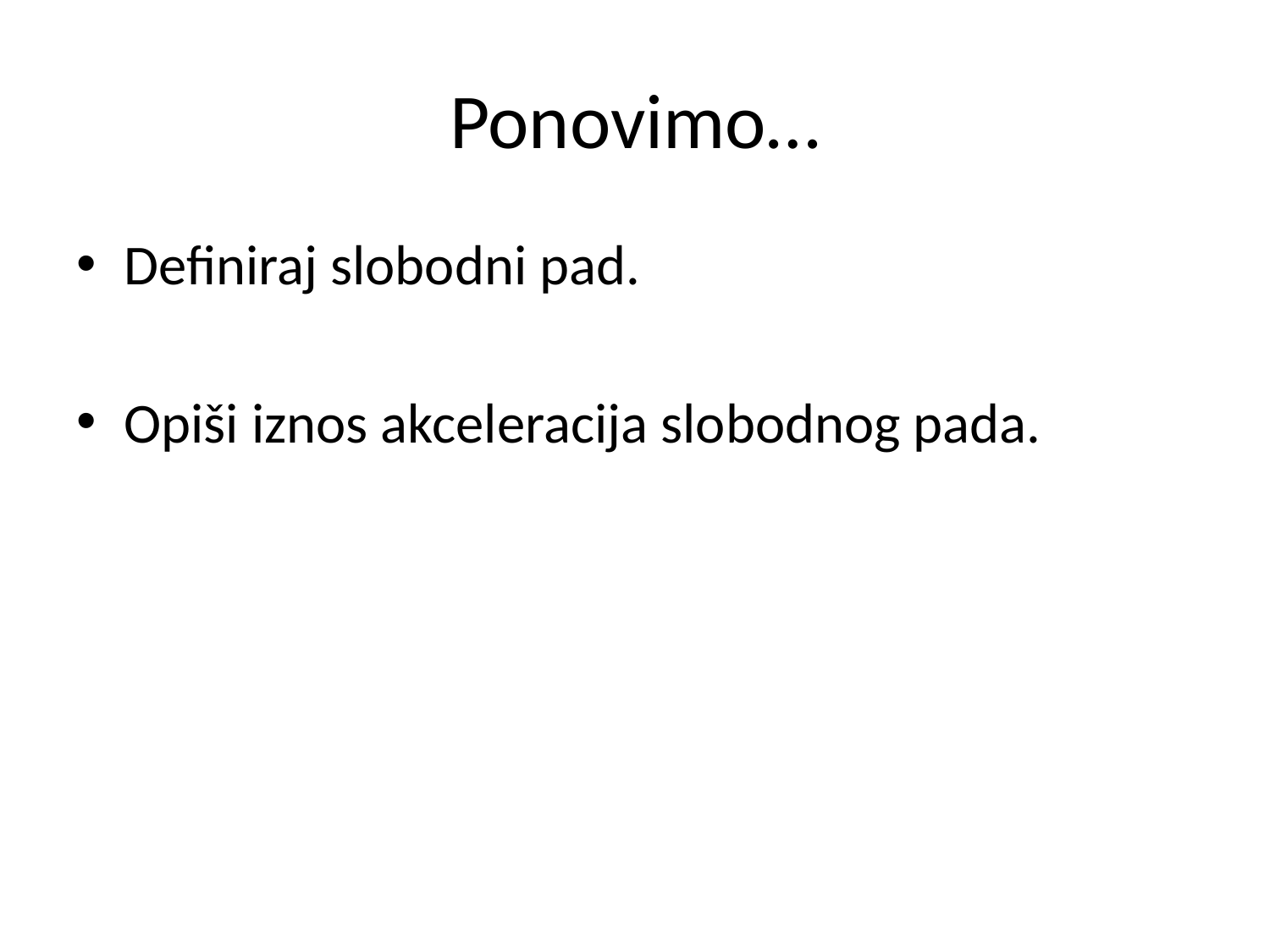

# Ponovimo…
Definiraj slobodni pad.

Opiši iznos akceleracija slobodnog pada.